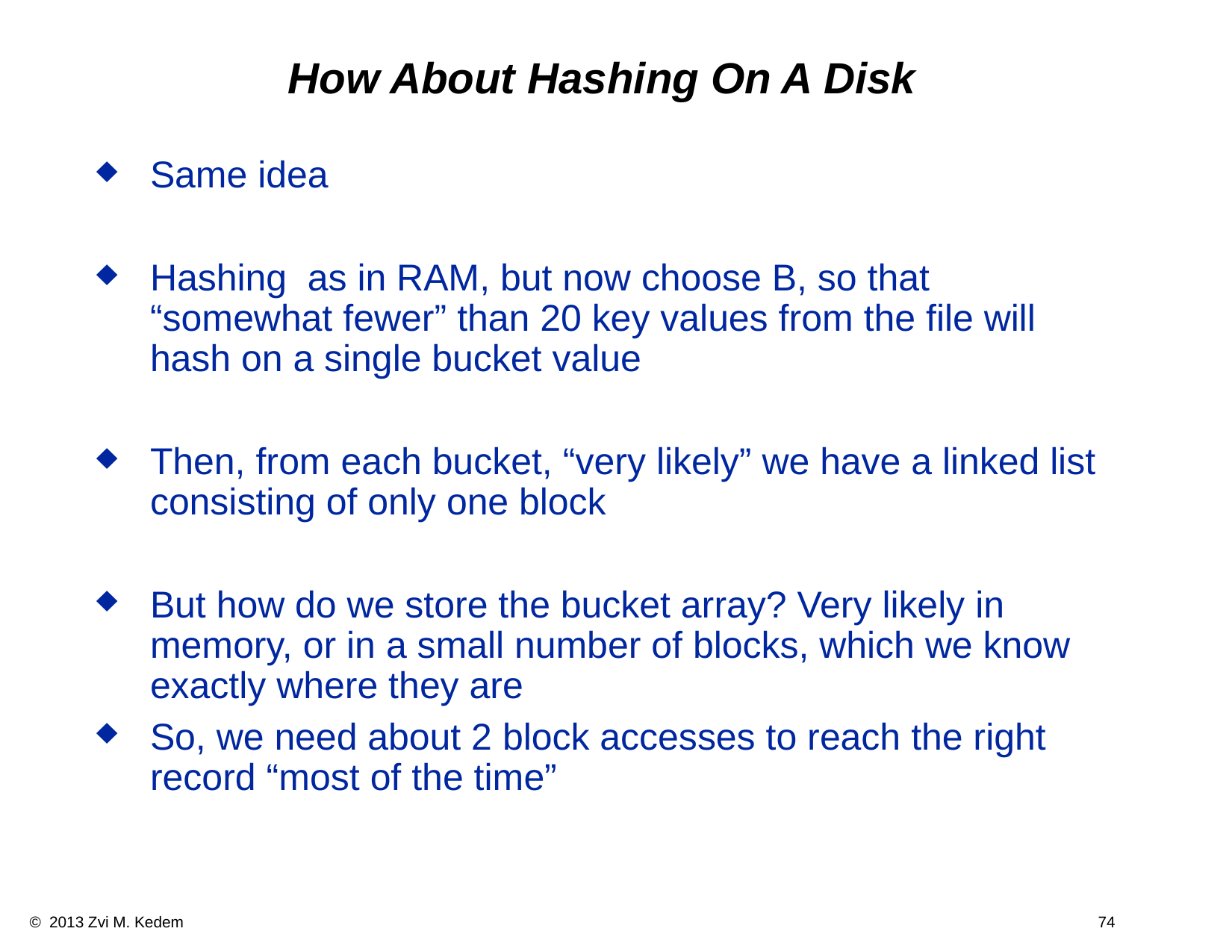

How About Hashing On A Disk
Same idea

Hashing  as in RAM, but now choose B, so that “somewhat fewer” than 20 key values from the file will hash on a single bucket value

Then, from each bucket, “very likely” we have a linked list consisting of only one block

But how do we store the bucket array? Very likely in memory, or in a small number of blocks, which we know exactly where they are
So, we need about 2 block accesses to reach the right record “most of the time”